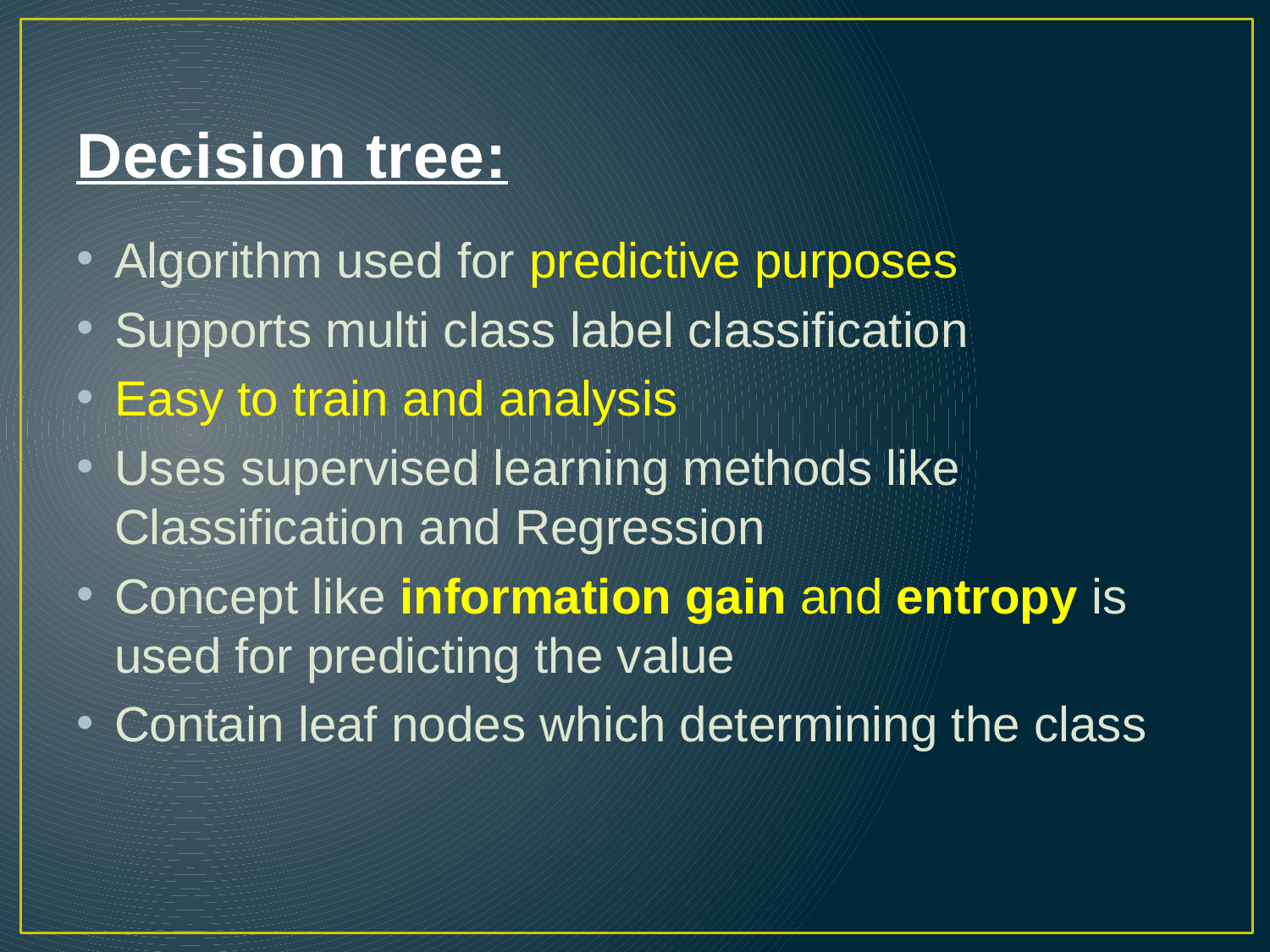

# Decision tree:
Algorithm used for predictive purposes
Supports multi class label classification
Easy to train and analysis
Uses supervised learning methods like Classification and Regression
Concept like information gain and entropy is used for predicting the value
Contain leaf nodes which determining the class